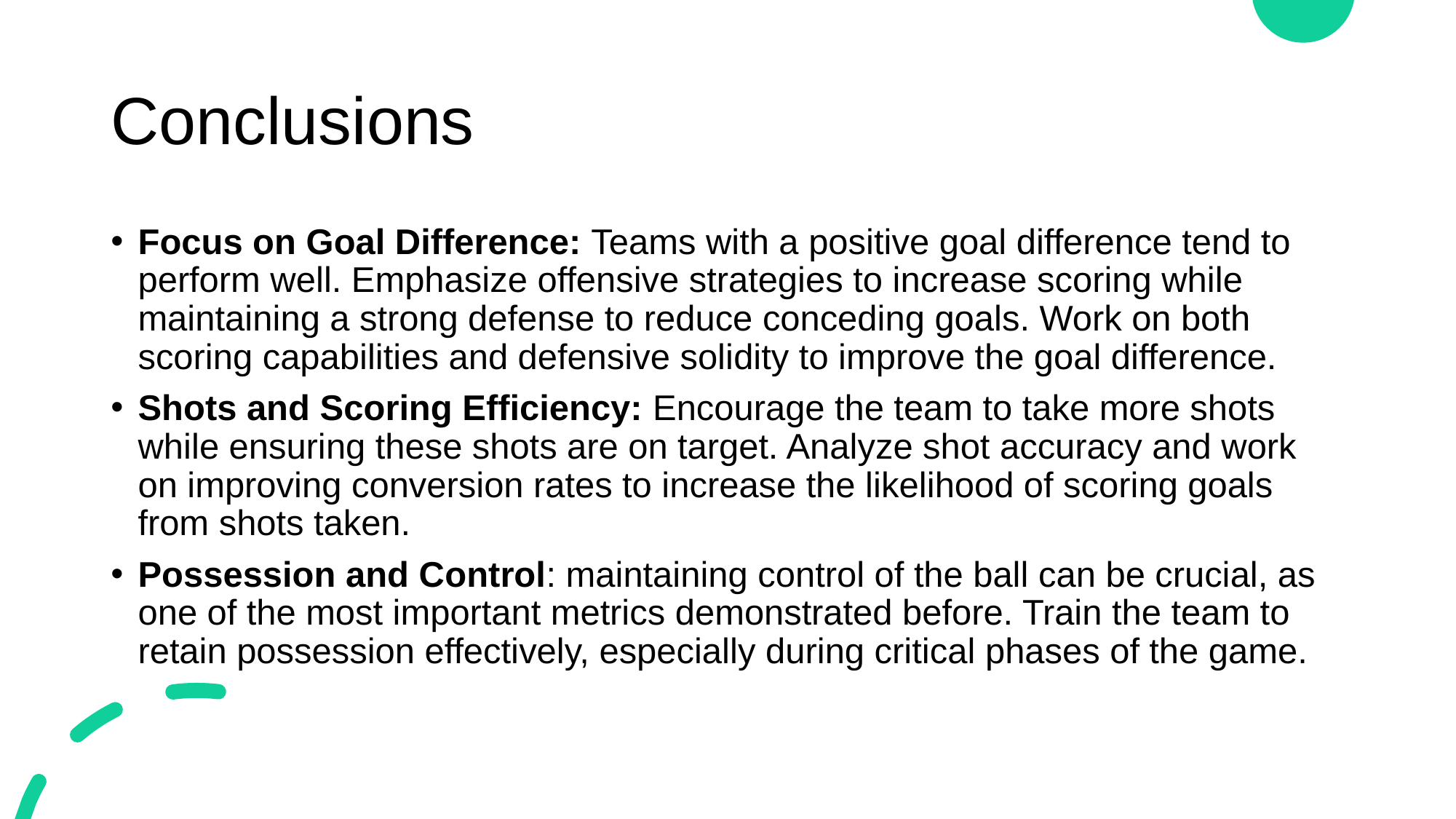

# Conclusions
Focus on Goal Difference: Teams with a positive goal difference tend to perform well. Emphasize offensive strategies to increase scoring while maintaining a strong defense to reduce conceding goals. Work on both scoring capabilities and defensive solidity to improve the goal difference.
Shots and Scoring Efficiency: Encourage the team to take more shots while ensuring these shots are on target. Analyze shot accuracy and work on improving conversion rates to increase the likelihood of scoring goals from shots taken.
Possession and Control: maintaining control of the ball can be crucial, as one of the most important metrics demonstrated before. Train the team to retain possession effectively, especially during critical phases of the game.